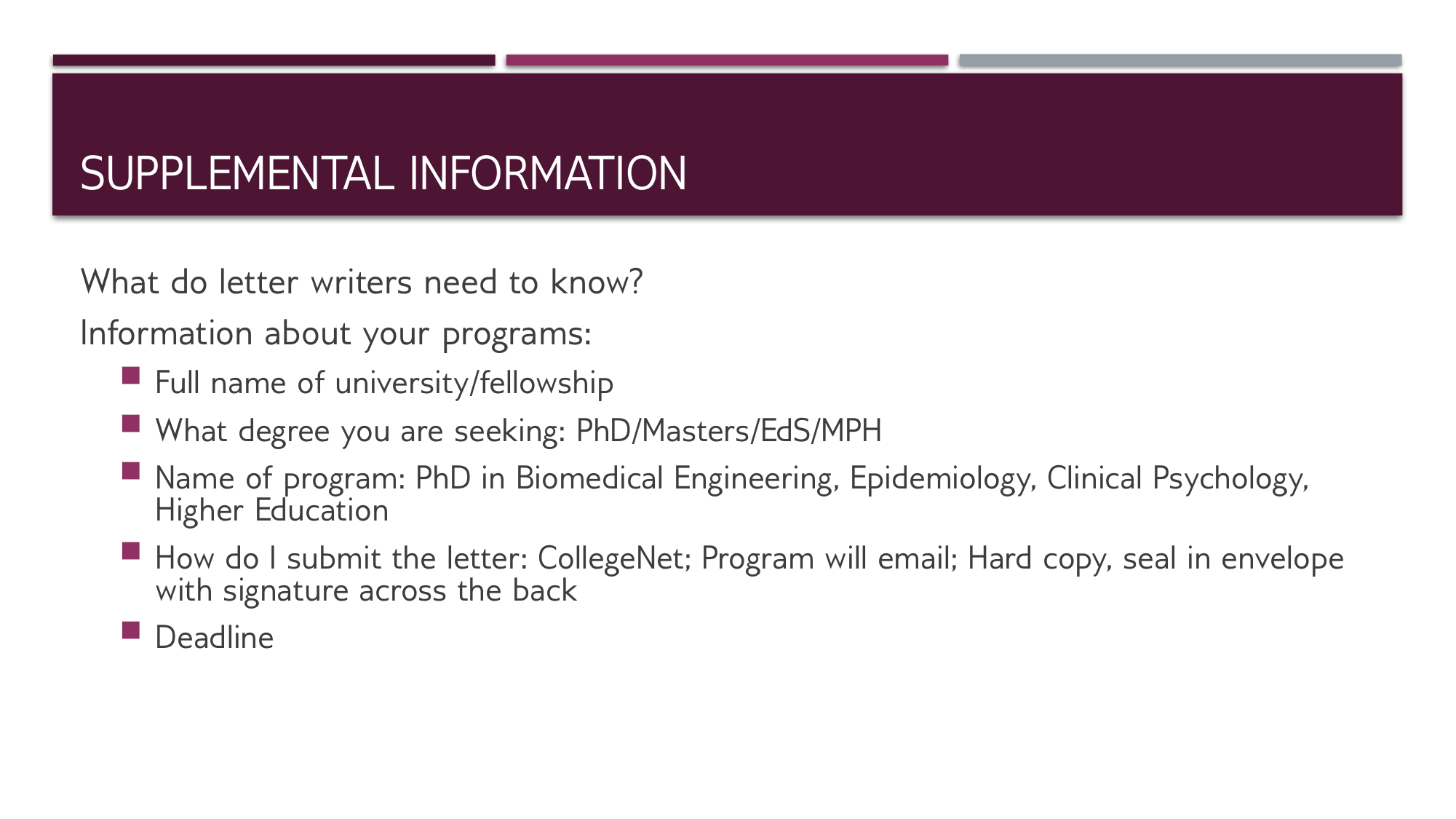

# Supplemental Information
What do letter writers need to know?
Information about your programs:
Full name of university/fellowship
What degree you are seeking: PhD/Masters/EdS/MPH
Name of program: PhD in Biomedical Engineering, Epidemiology, Clinical Psychology, Higher Education
How do I submit the letter: CollegeNet; Program will email; Hard copy, seal in envelope with signature across the back
Deadline